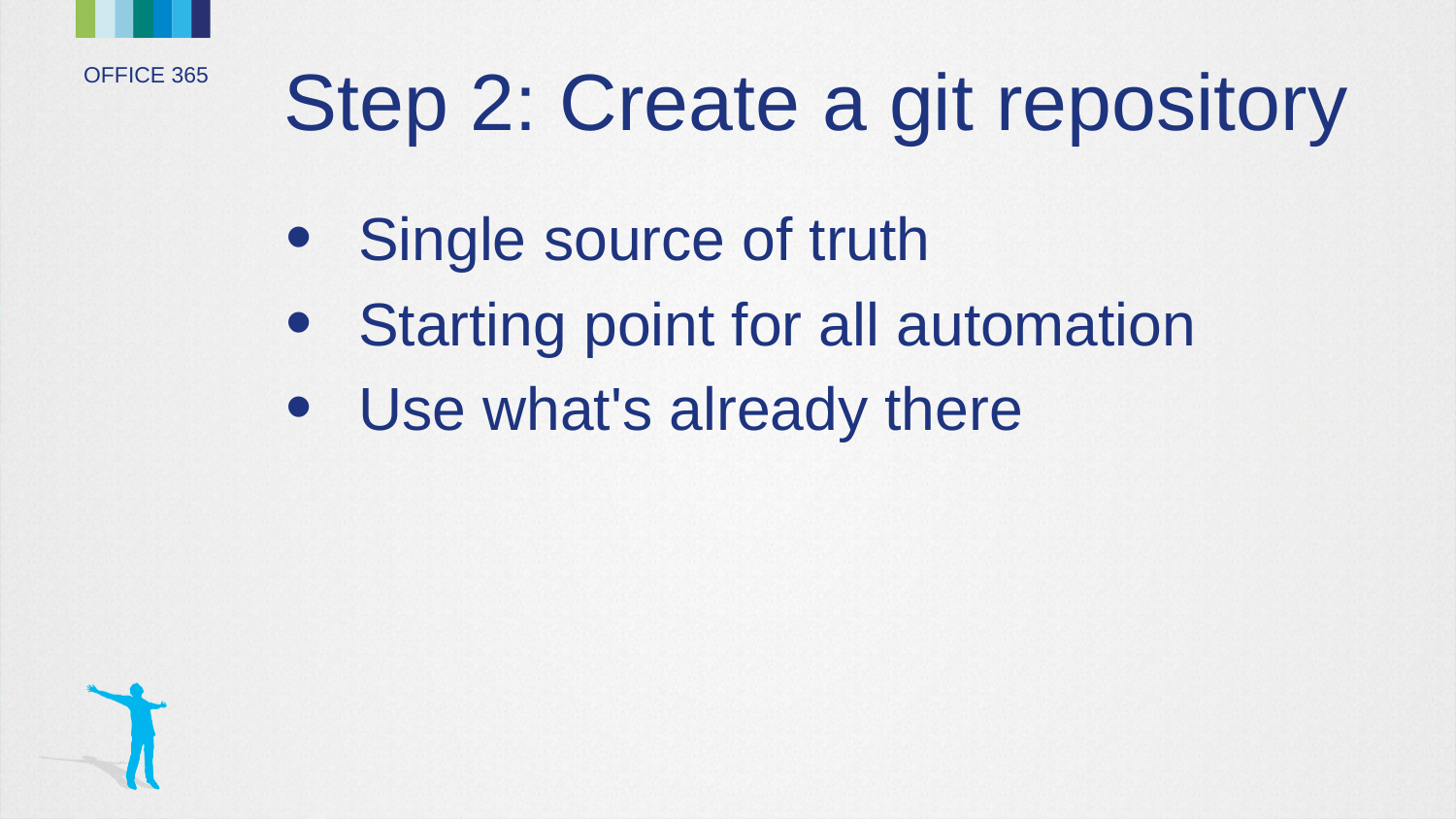

# Step 2: Create a git repository
Single source of truth
Starting point for all automation
Use what's already there